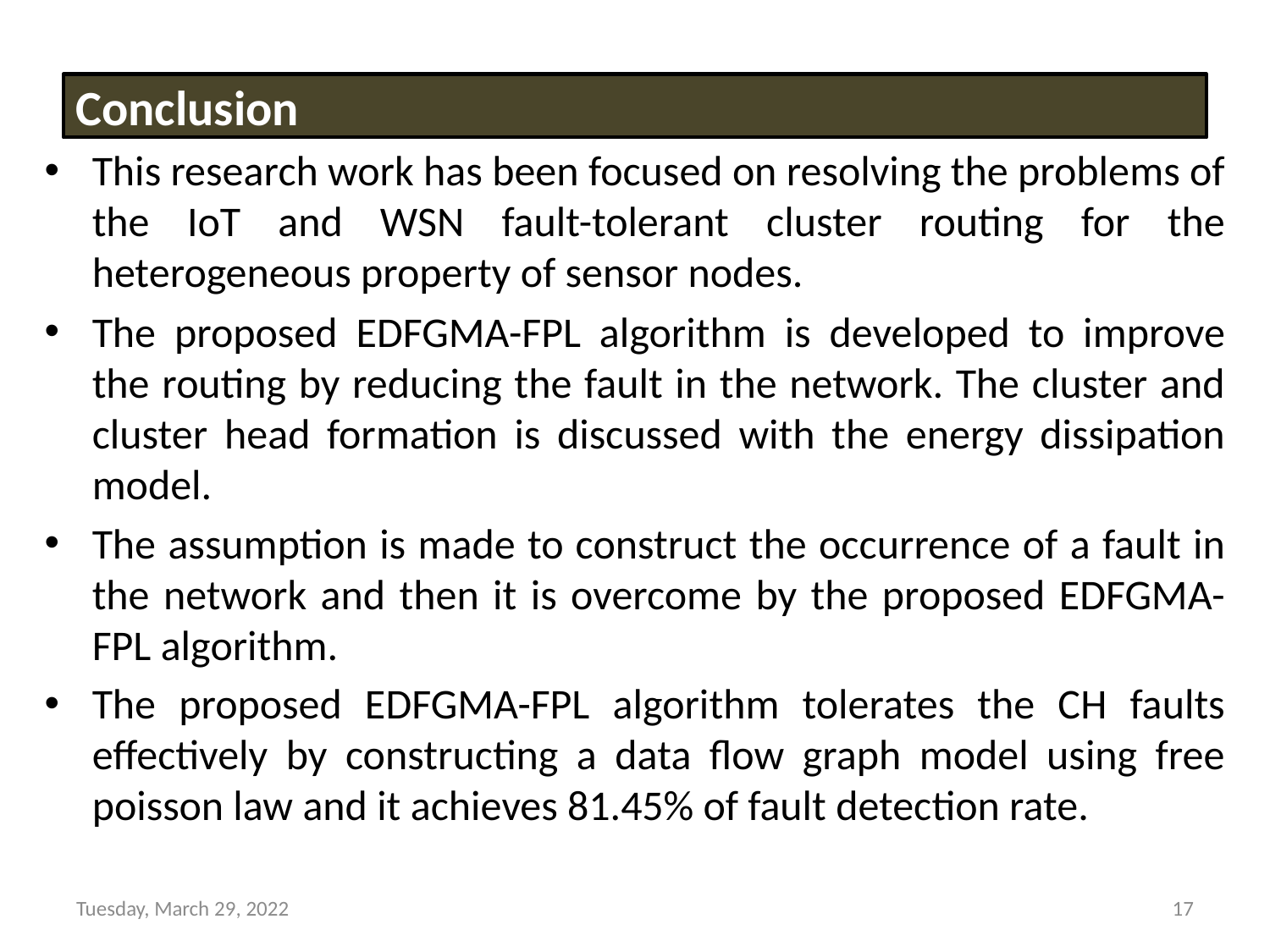

Conclusion
This research work has been focused on resolving the problems of the IoT and WSN fault-tolerant cluster routing for the heterogeneous property of sensor nodes.
The proposed EDFGMA-FPL algorithm is developed to improve the routing by reducing the fault in the network. The cluster and cluster head formation is discussed with the energy dissipation model.
The assumption is made to construct the occurrence of a fault in the network and then it is overcome by the proposed EDFGMA-FPL algorithm.
The proposed EDFGMA-FPL algorithm tolerates the CH faults effectively by constructing a data flow graph model using free poisson law and it achieves 81.45% of fault detection rate.
Tuesday, March 29, 2022
17